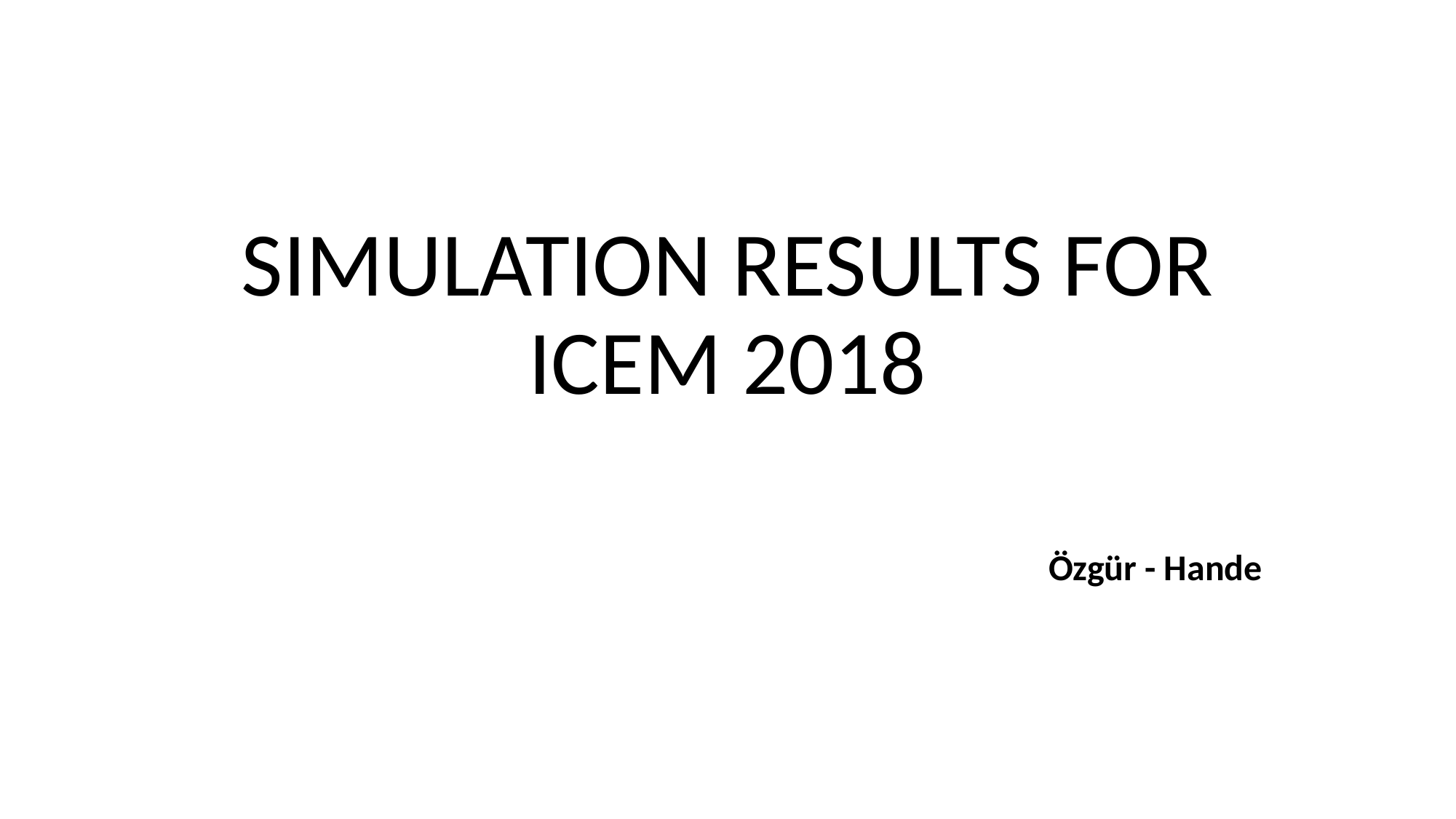

# SIMULATION RESULTS FOR ICEM 2018

Özgür - Hande